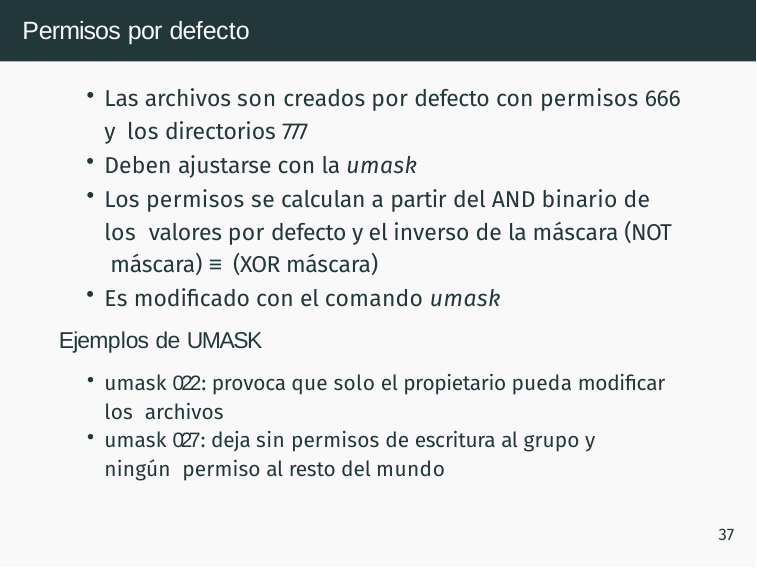

# Permisos por defecto
Las archivos son creados por defecto con permisos 666 y  los directorios 777
Deben ajustarse con la umask
Los permisos se calculan a partir del AND binario de los  valores por defecto y el inverso de la máscara (NOT  máscara) ≡ (XOR máscara)
Es modificado con el comando umask
Ejemplos de UMASK
umask 022: provoca que solo el propietario pueda modificar los  archivos
umask 027: deja sin permisos de escritura al grupo y ningún  permiso al resto del mundo
37